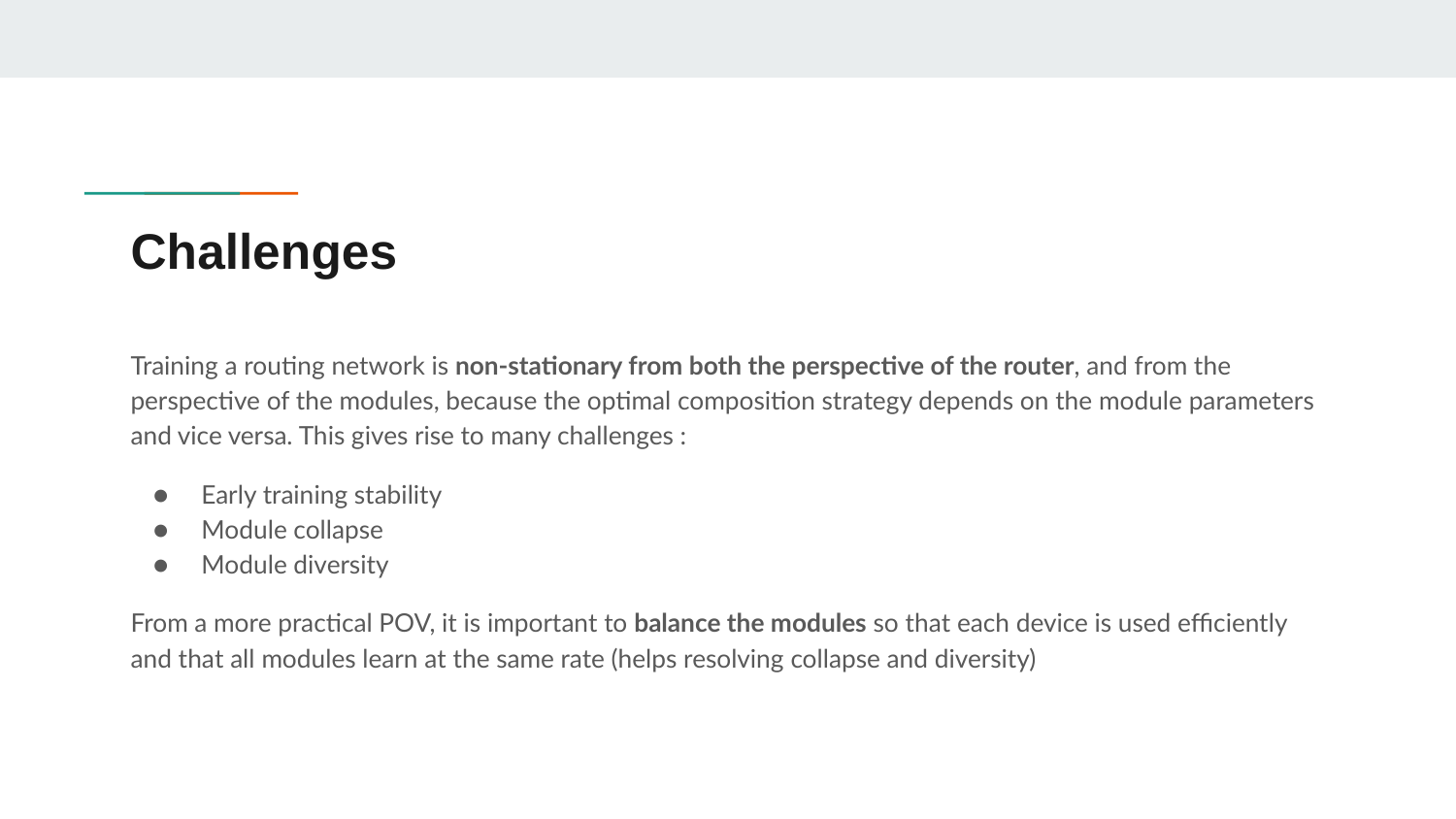

# Challenges
Training a routing network is non-stationary from both the perspective of the router, and from the perspective of the modules, because the optimal composition strategy depends on the module parameters and vice versa. This gives rise to many challenges :
Early training stability
Module collapse
Module diversity
From a more practical POV, it is important to balance the modules so that each device is used efficiently and that all modules learn at the same rate (helps resolving collapse and diversity)